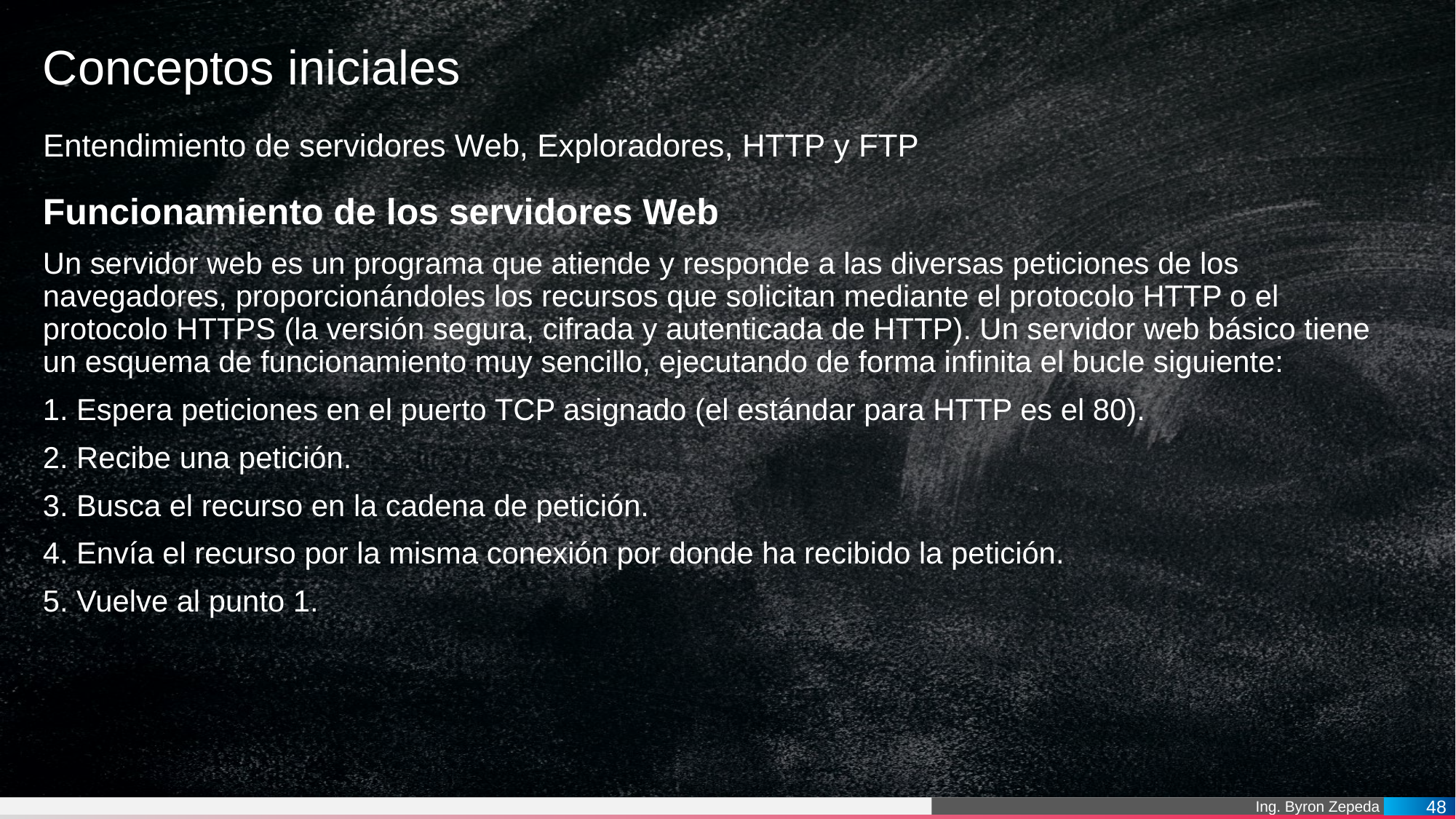

# Conceptos iniciales
Entendimiento de servidores Web, Exploradores, HTTP y FTP
Funcionamiento de los servidores Web
Un servidor web es un programa que atiende y responde a las diversas peticiones de los navegadores, proporcionándoles los recursos que solicitan mediante el protocolo HTTP o el protocolo HTTPS (la versión segura, cifrada y autenticada de HTTP). Un servidor web básico tiene un esquema de funcionamiento muy sencillo, ejecutando de forma infinita el bucle siguiente:
1. Espera peticiones en el puerto TCP asignado (el estándar para HTTP es el 80).
2. Recibe una petición.
3. Busca el recurso en la cadena de petición.
4. Envía el recurso por la misma conexión por donde ha recibido la petición.
5. Vuelve al punto 1.

48